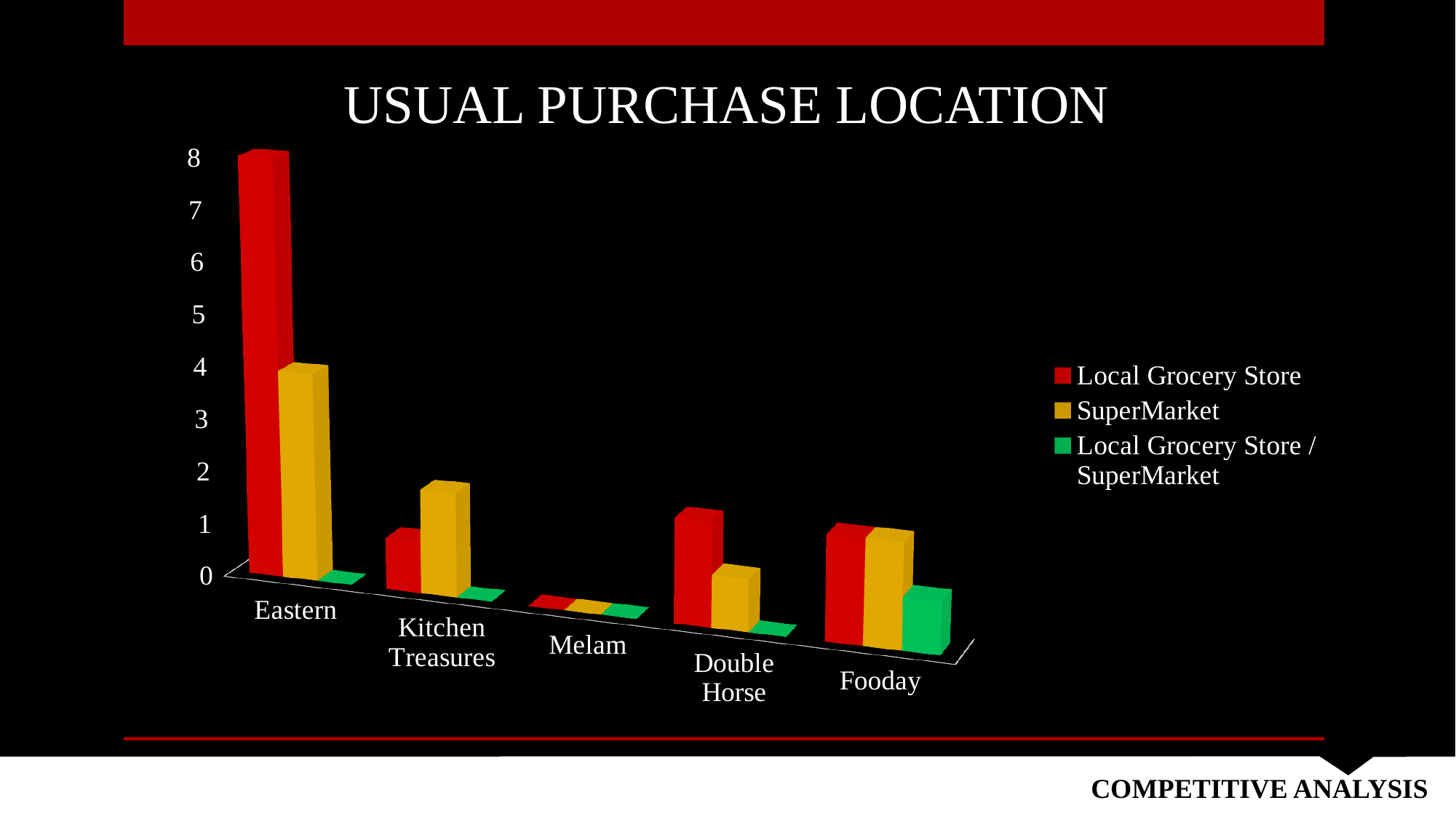

# USUAL PURCHASE LOCATION

[unsupported chart]

COMPETITIVE ANALYSIS